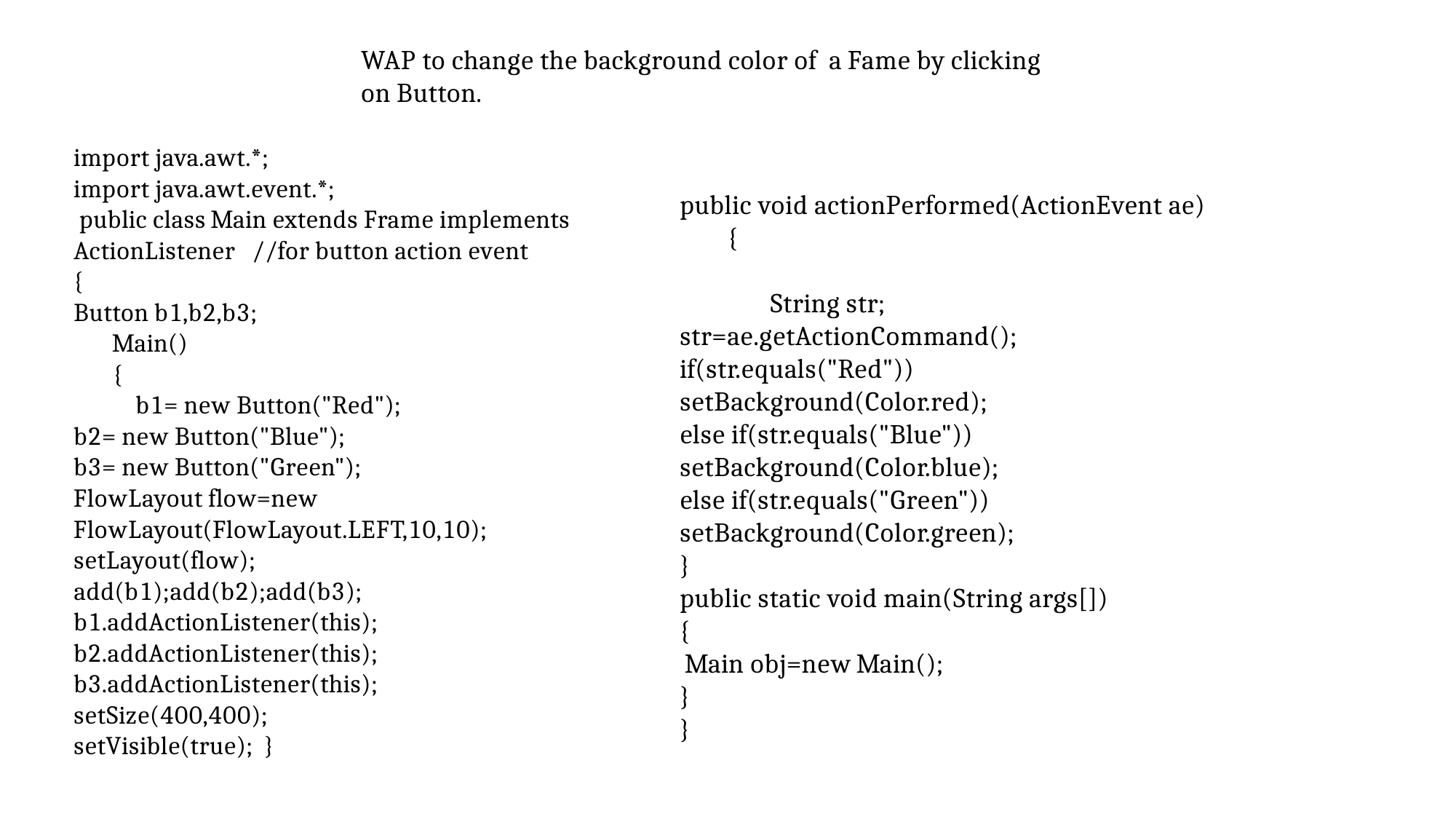

WAP to change the background color of  a Fame by clicking on Button.
import java.awt.*;
import java.awt.event.*;
 public class Main extends Frame implements ActionListener   //for button action event
{
Button b1,b2,b3;
       Main()
       {
           b1= new Button("Red");
b2= new Button("Blue");
b3= new Button("Green");
FlowLayout flow=new
FlowLayout(FlowLayout.LEFT,10,10);
setLayout(flow);
add(b1);add(b2);add(b3);
b1.addActionListener(this);
b2.addActionListener(this);
b3.addActionListener(this);
setSize(400,400);
setVisible(true);  }

public void actionPerformed(ActionEvent ae)
        {

               String str;
str=ae.getActionCommand();
if(str.equals("Red"))
setBackground(Color.red);
else if(str.equals("Blue"))
setBackground(Color.blue);
else if(str.equals("Green"))
setBackground(Color.green);
}
public static void main(String args[])
{
 Main obj=new Main();
}
}